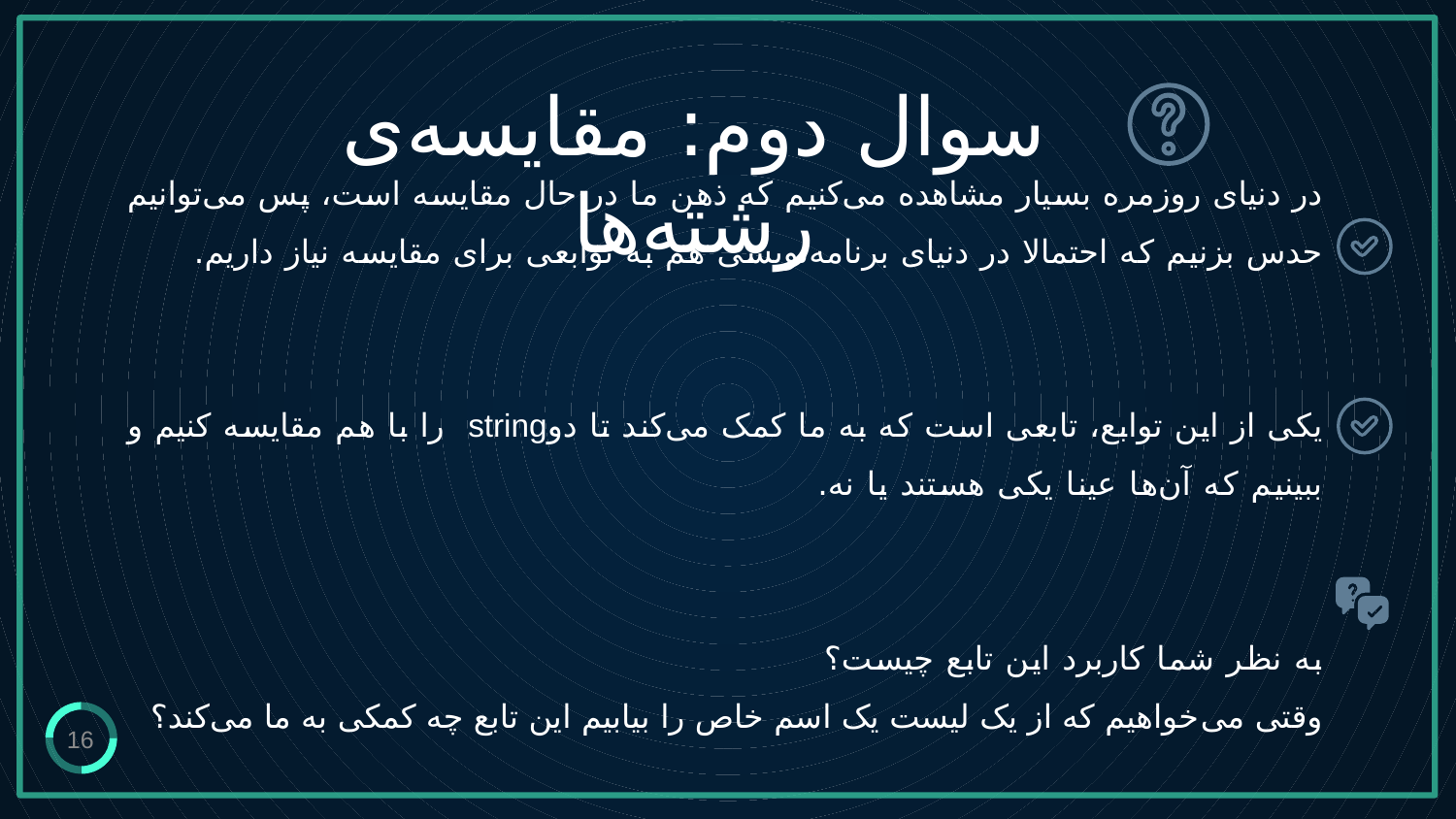

سوال دوم: مقایسه‌ی رشته‌ها

# در دنیای روز‌مره بسیار مشاهده می‌کنیم که ذهن ما در حال مقایسه است، پس می‌توانیم حدس بزنیم که احتمالا در دنیای برنامه‌نویسی هم به توابعی برای مقایسه نیاز داریم. یکی از این توابع، تابعی است که به ما کمک می‌کند تا دوstring  را با هم مقایسه کنیم و ببینیم که آن‌ها عینا یکی هستند یا نه. به نظر شما کاربرد این تابع چیست؟ وقتی می‌خواهیم که از یک لیست یک اسم خاص را بیابیم این تابع چه کمکی به ما می‌کند؟

16